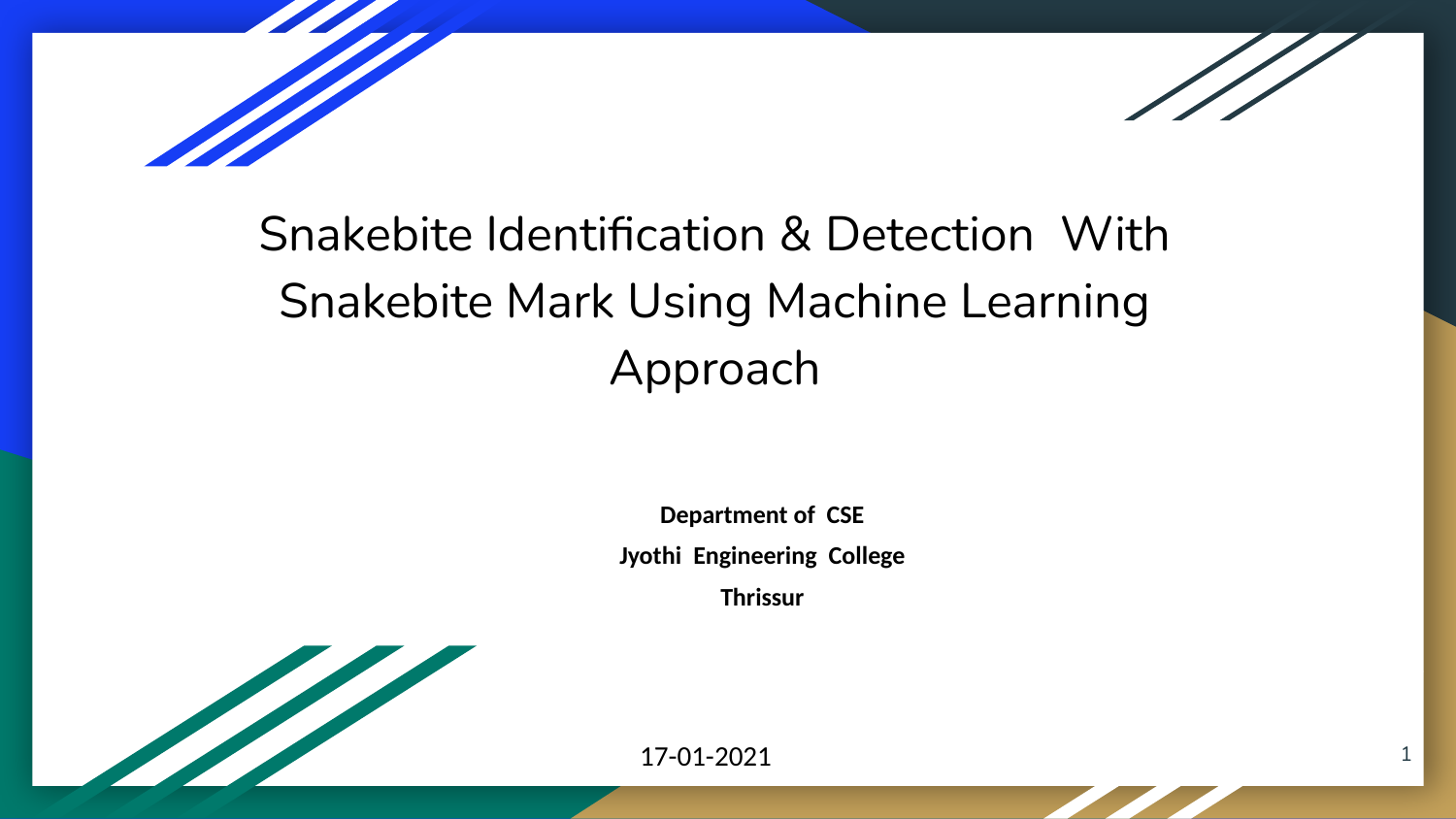

# Snakebite Identification & Detection  With Snakebite Mark Using Machine Learning Approach
Department of  CSE
Jyothi  Engineering  College
Thrissur
17-01-2021
1